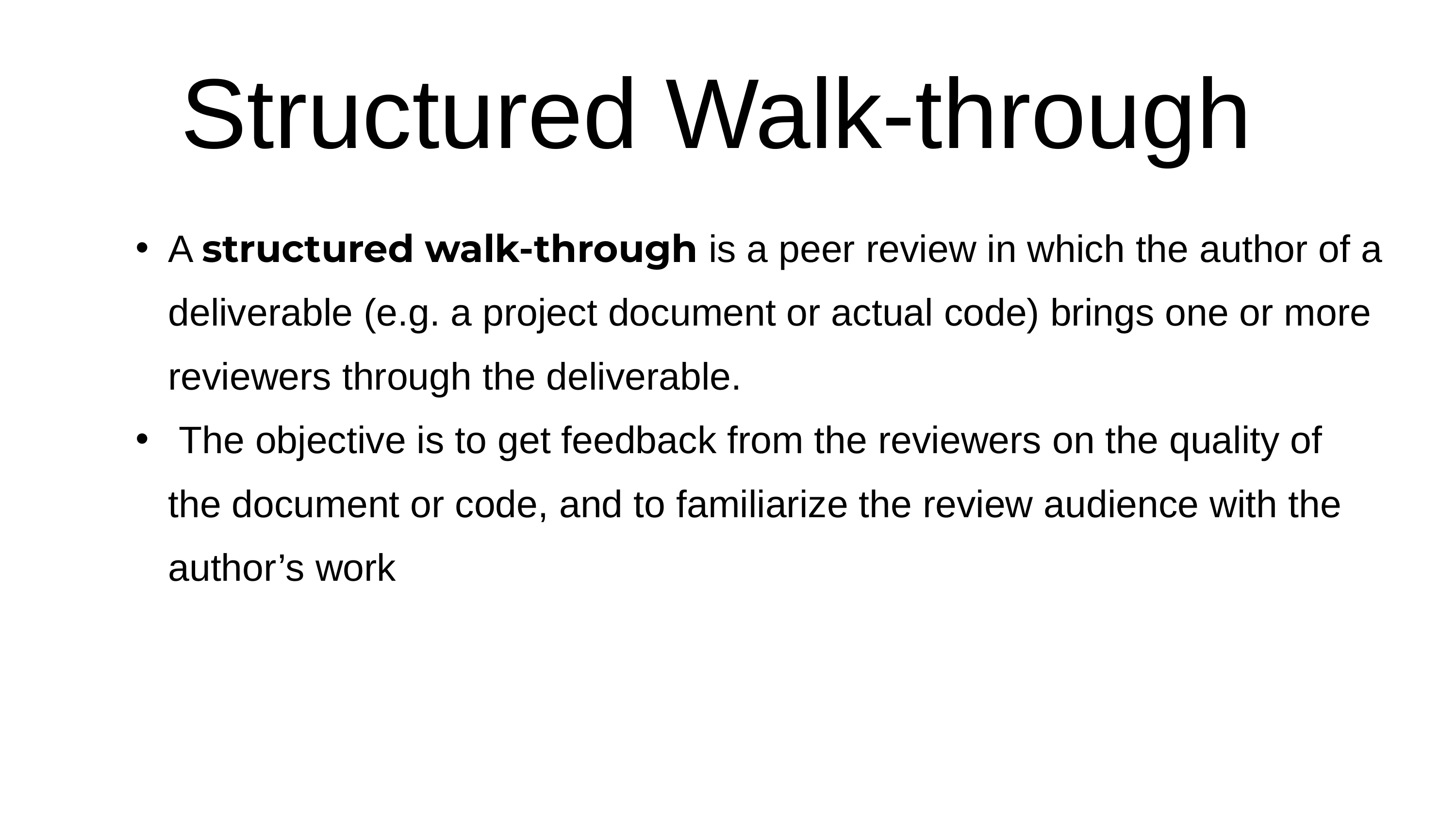

Structured Walk-through
A structured walk-through is a peer review in which the author of a deliverable (e.g. a project document or actual code) brings one or more reviewers through the deliverable.
 The objective is to get feedback from the reviewers on the quality of the document or code, and to familiarize the review audience with the author’s work